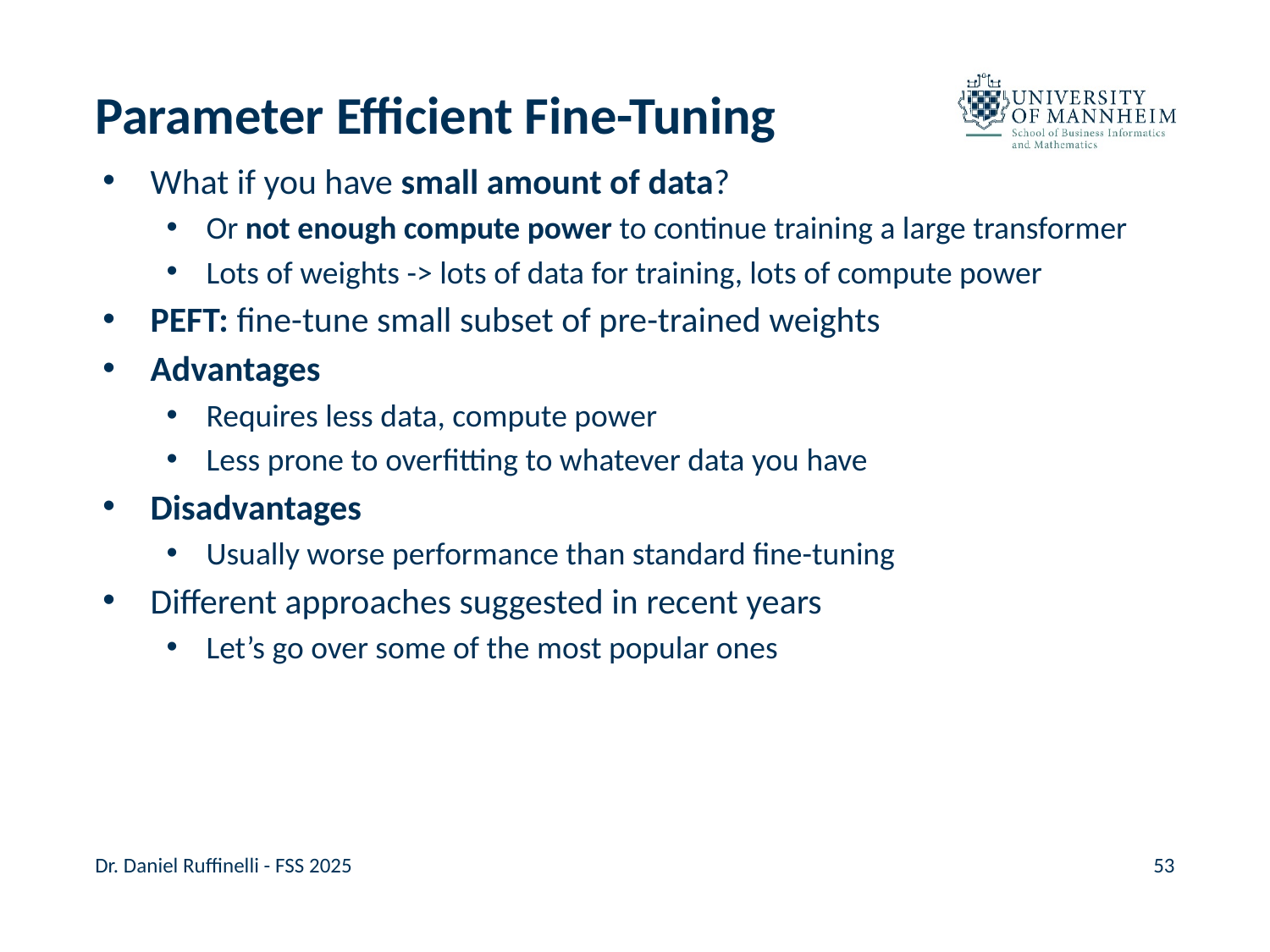

# Parameter Efficient Fine-Tuning
What if you have small amount of data?
Or not enough compute power to continue training a large transformer
Lots of weights -> lots of data for training, lots of compute power
PEFT: fine-tune small subset of pre-trained weights
Advantages
Requires less data, compute power
Less prone to overfitting to whatever data you have
Disadvantages
Usually worse performance than standard fine-tuning
Different approaches suggested in recent years
Let’s go over some of the most popular ones
Dr. Daniel Ruffinelli - FSS 2025
53